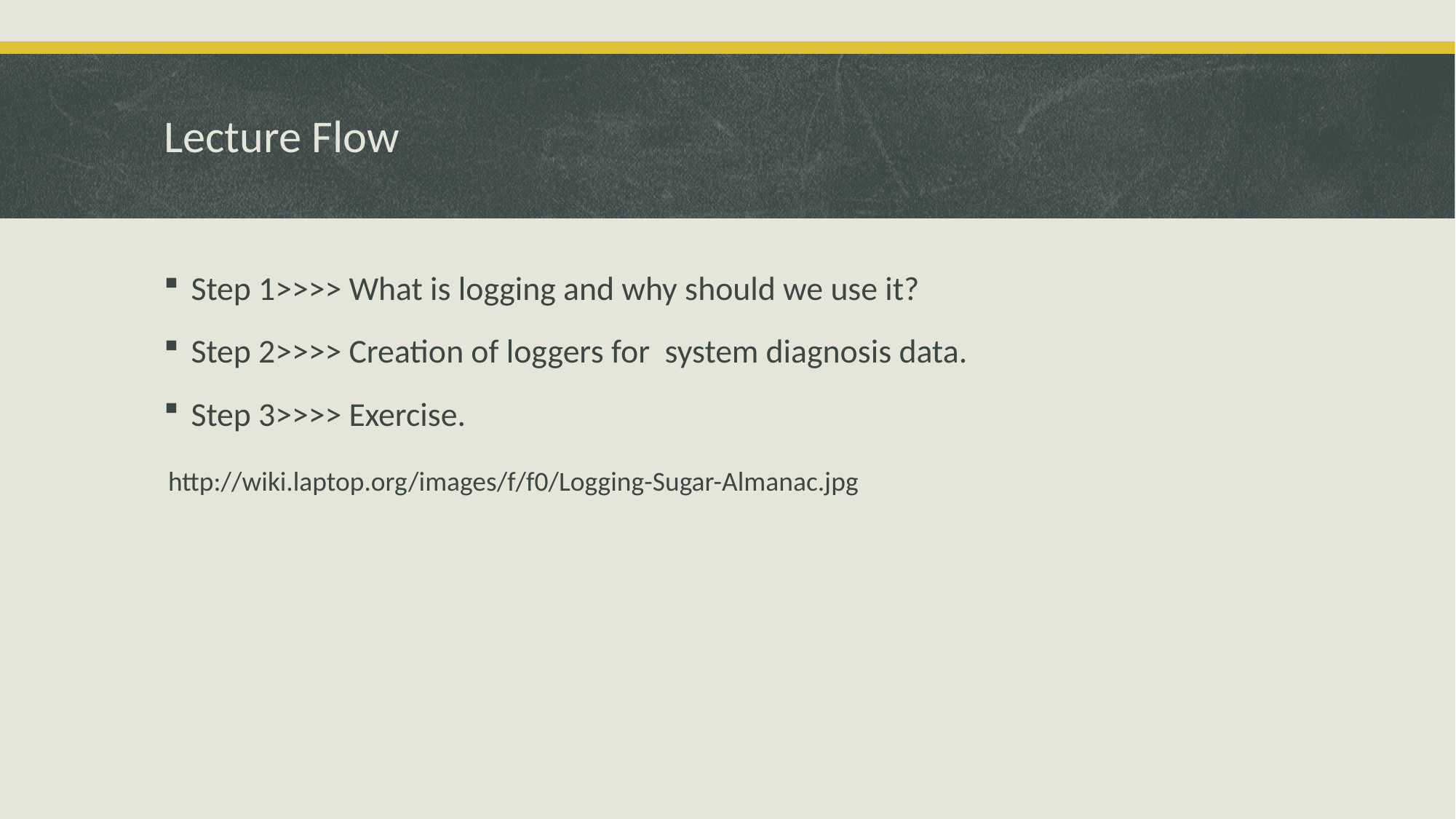

# Lecture Flow
Step 1>>>> What is logging and why should we use it?
Step 2>>>> Creation of loggers for  system diagnosis data.
Step 3>>>> Exercise.

http://wiki.laptop.org/images/f/f0/Logging-Sugar-Almanac.jpg